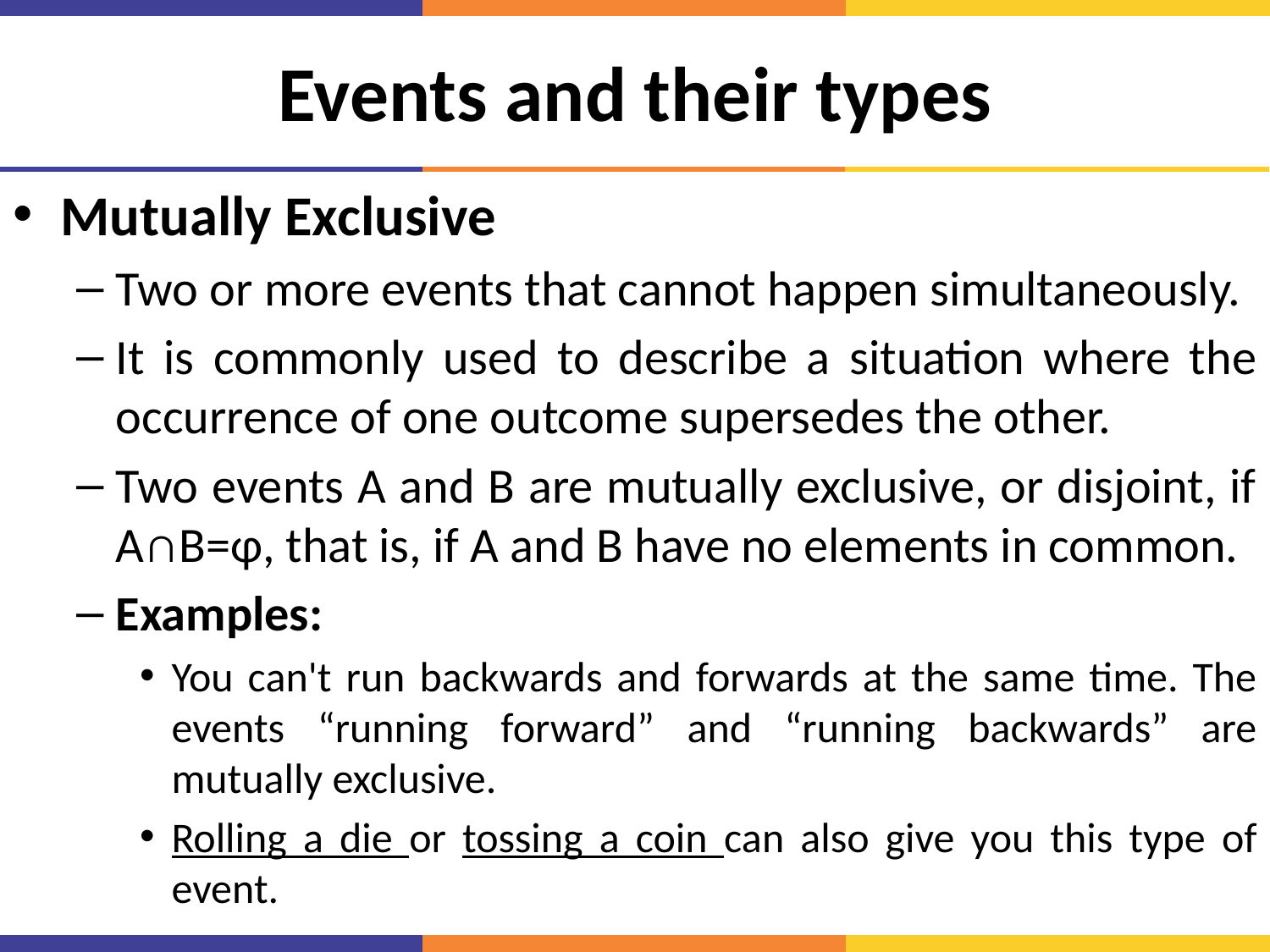

# Events and their types
Mutually Exclusive
Two or more events that cannot happen simultaneously.
It is commonly used to describe a situation where the occurrence of one outcome supersedes the other.
Two events A and B are mutually exclusive, or disjoint, if A∩B=φ, that is, if A and B have no elements in common.
Examples:
You can't run backwards and forwards at the same time. The events “running forward” and “running backwards” are mutually exclusive.
Rolling a die or tossing a coin can also give you this type of event.